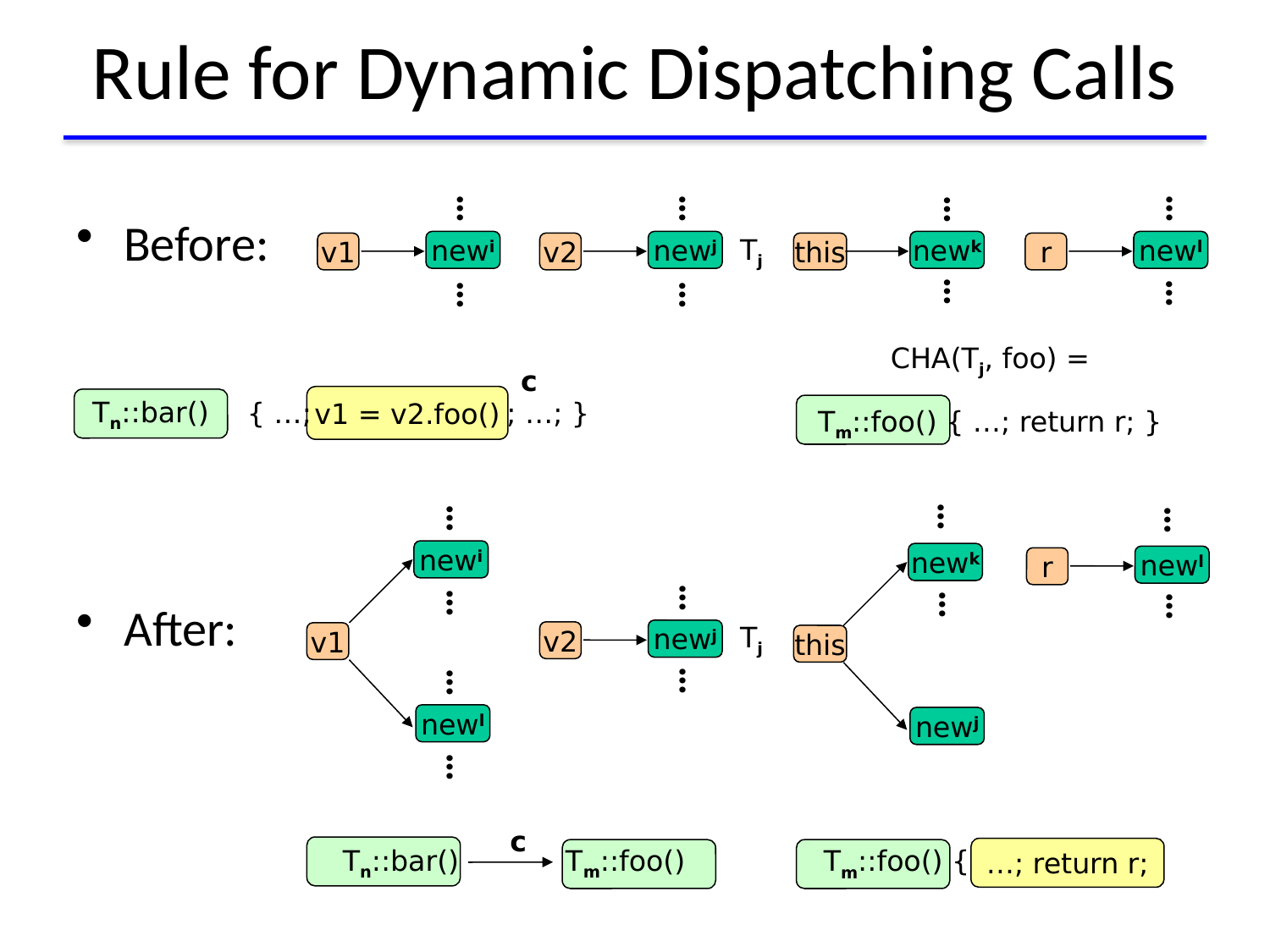

# Rule for Dynamic Dispatching Calls

Before:

After:
…
newi
v1

…
…
newj
v2

…
…
newl
r

…
…
Tj
newk
this

…
CHA(Tj, foo) =
Tm::foo() { …; return r; }
c
v1 = v2.foo()
Tn::bar()
{ …;                      ; …; }

…
newl
r

…
…
…
newi
newk

…
…
…
Tj
newj
v2
v1
this

…
…

newl
newj
…
Tm::foo() {                    }
c
Tn::bar()            Tm::foo()

…; return r;